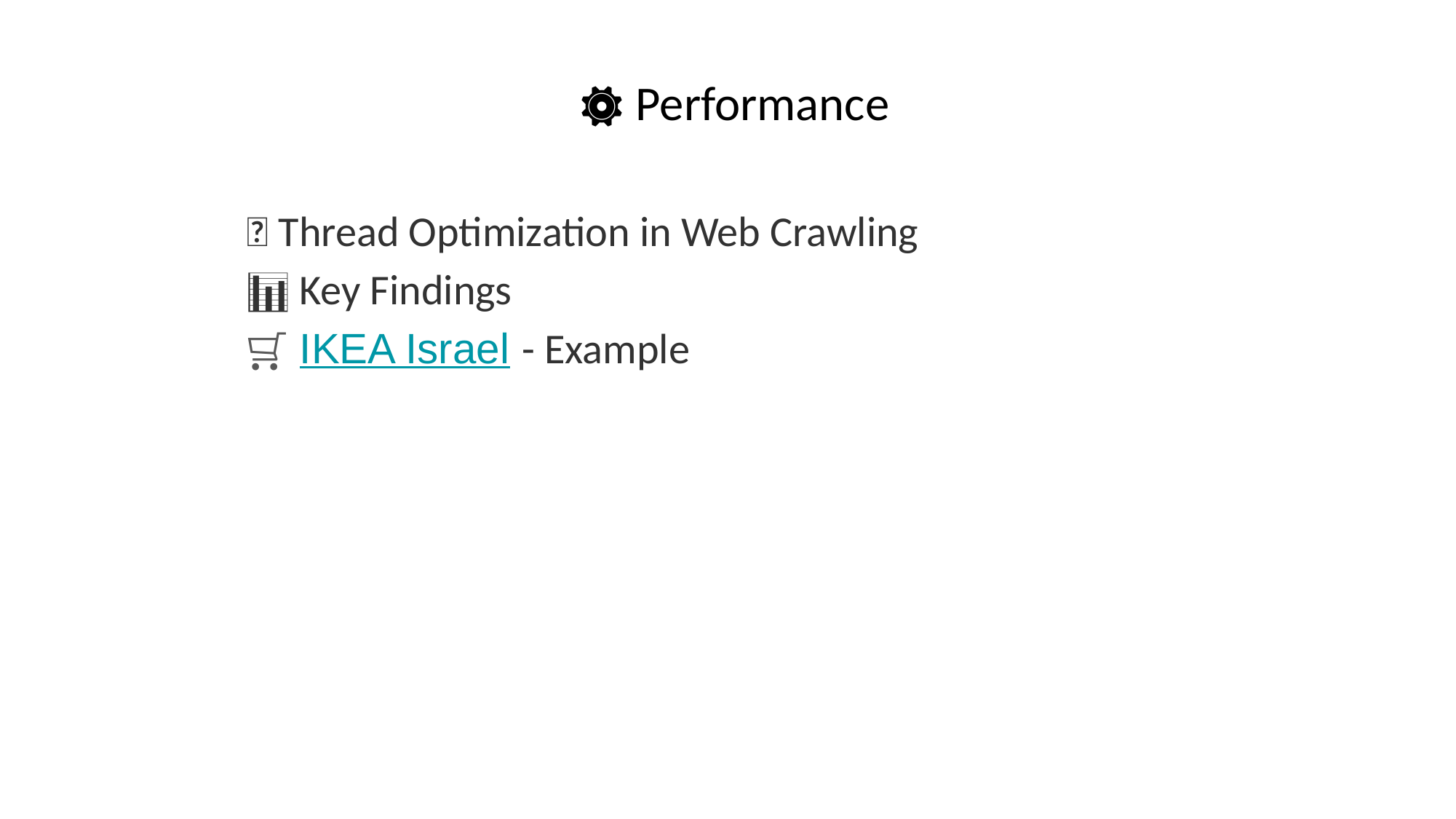

# ⚙️ Performance
🧩 Thread Optimization in Web Crawling
📊 Key Findings
🛒 IKEA Israel - Example